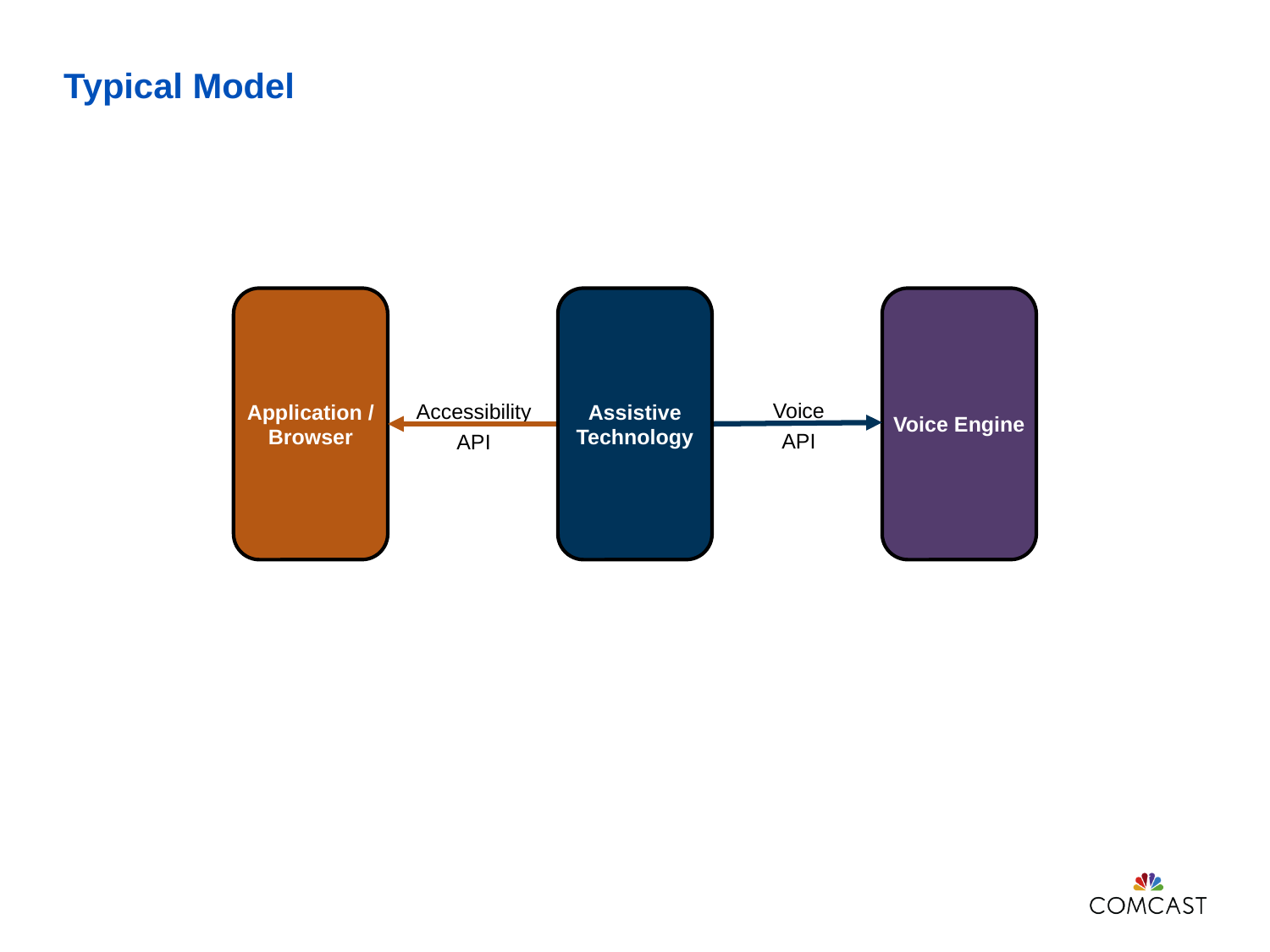

# Typical Model
Voice Engine
Application / Browser
Assistive Technology
Voice
API
Accessibility API